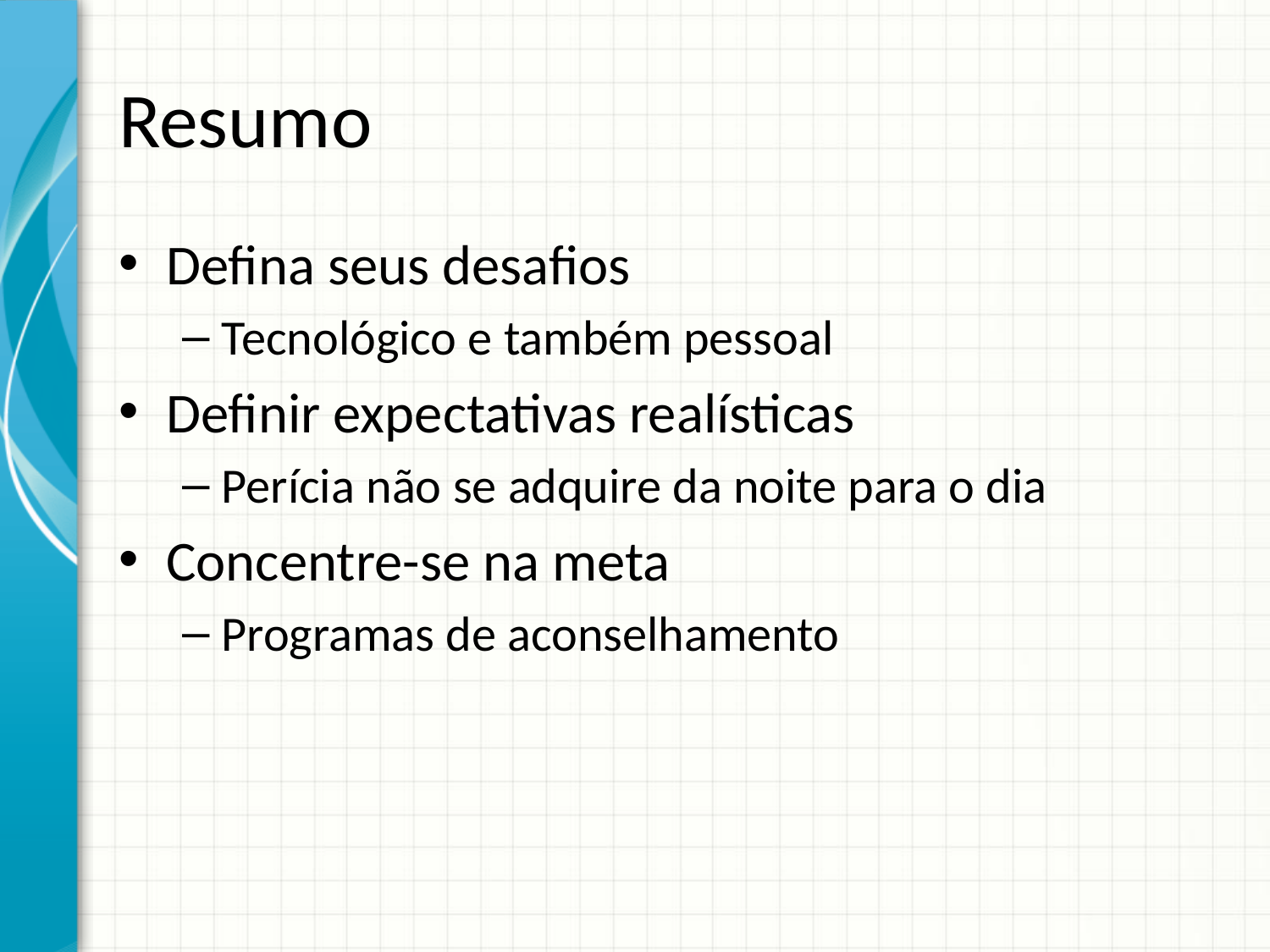

# Resumo
Defina seus desafios
Tecnológico e também pessoal
Definir expectativas realísticas
Perícia não se adquire da noite para o dia
Concentre-se na meta
Programas de aconselhamento